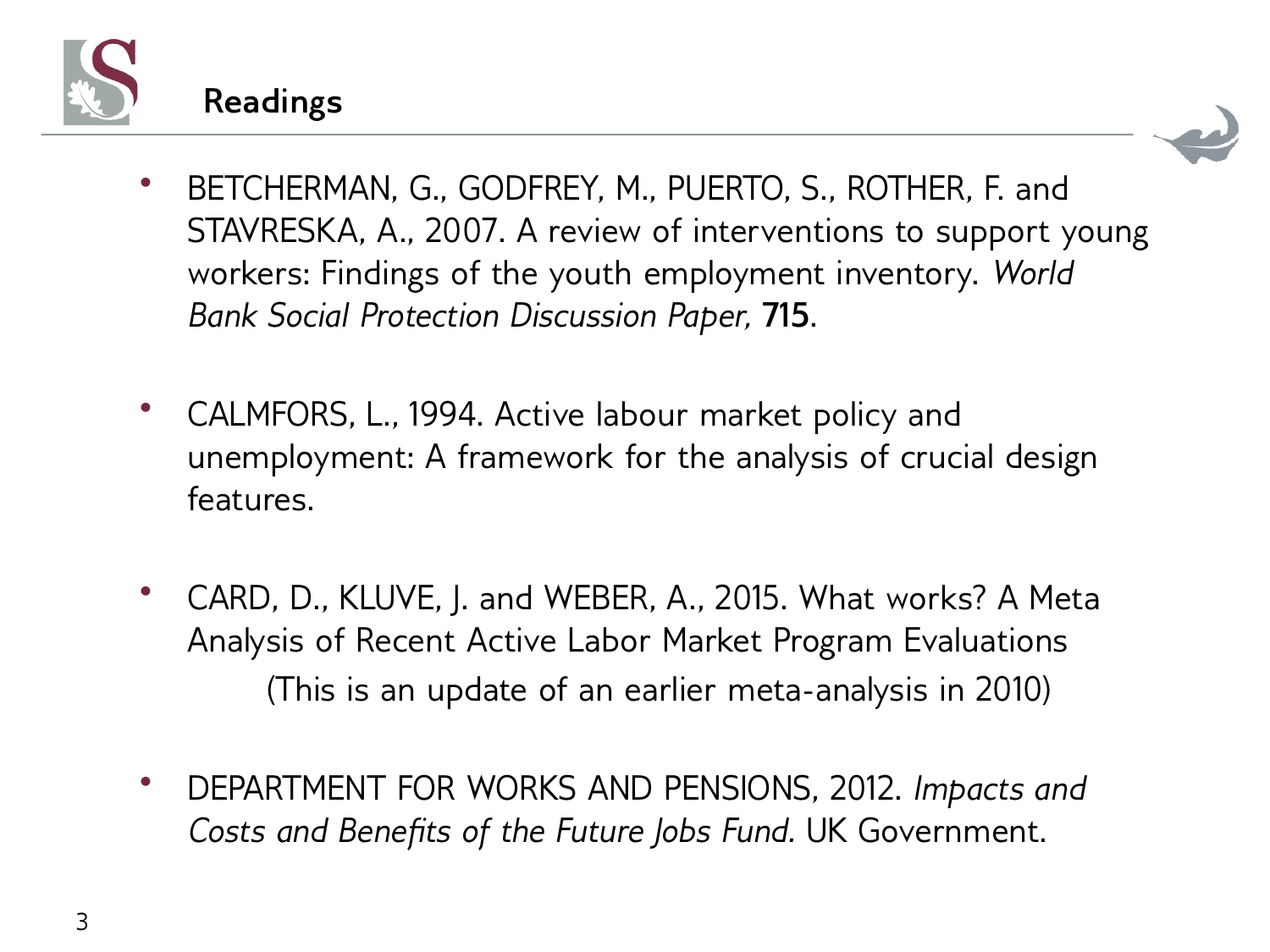

# Readings
BETCHERMAN, G., GODFREY, M., PUERTO, S., ROTHER, F. and STAVRESKA, A., 2007. A review of interventions to support young workers: Findings of the youth employment inventory. World Bank Social Protection Discussion Paper, 715.

CALMFORS, L., 1994. Active labour market policy and unemployment: A framework for the analysis of crucial design features.

CARD, D., KLUVE, J. and WEBER, A., 2015. What works? A Meta Analysis of Recent Active Labor Market Program Evaluations
	(This is an update of an earlier meta-analysis in 2010)

DEPARTMENT FOR WORKS AND PENSIONS, 2012. Impacts and Costs and Benefits of the Future Jobs Fund. UK Government.

3